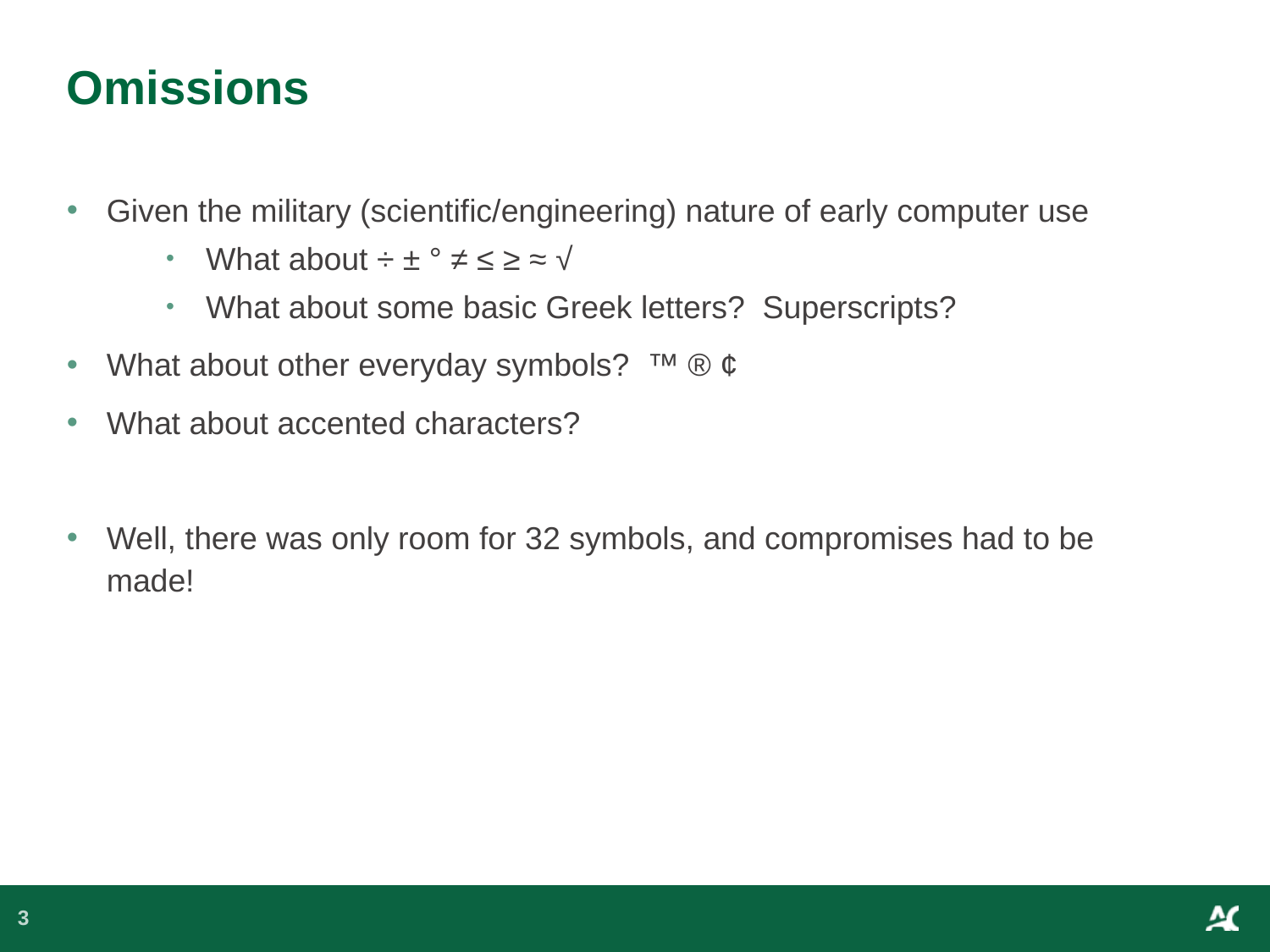

# Omissions
Given the military (scientific/engineering) nature of early computer use
What about ÷ ± ° ≠ ≤ ≥ ≈ √
What about some basic Greek letters?  Superscripts?
What about other everyday symbols?  ™ ® ¢
What about accented characters?

Well, there was only room for 32 symbols, and compromises had to be made!
3